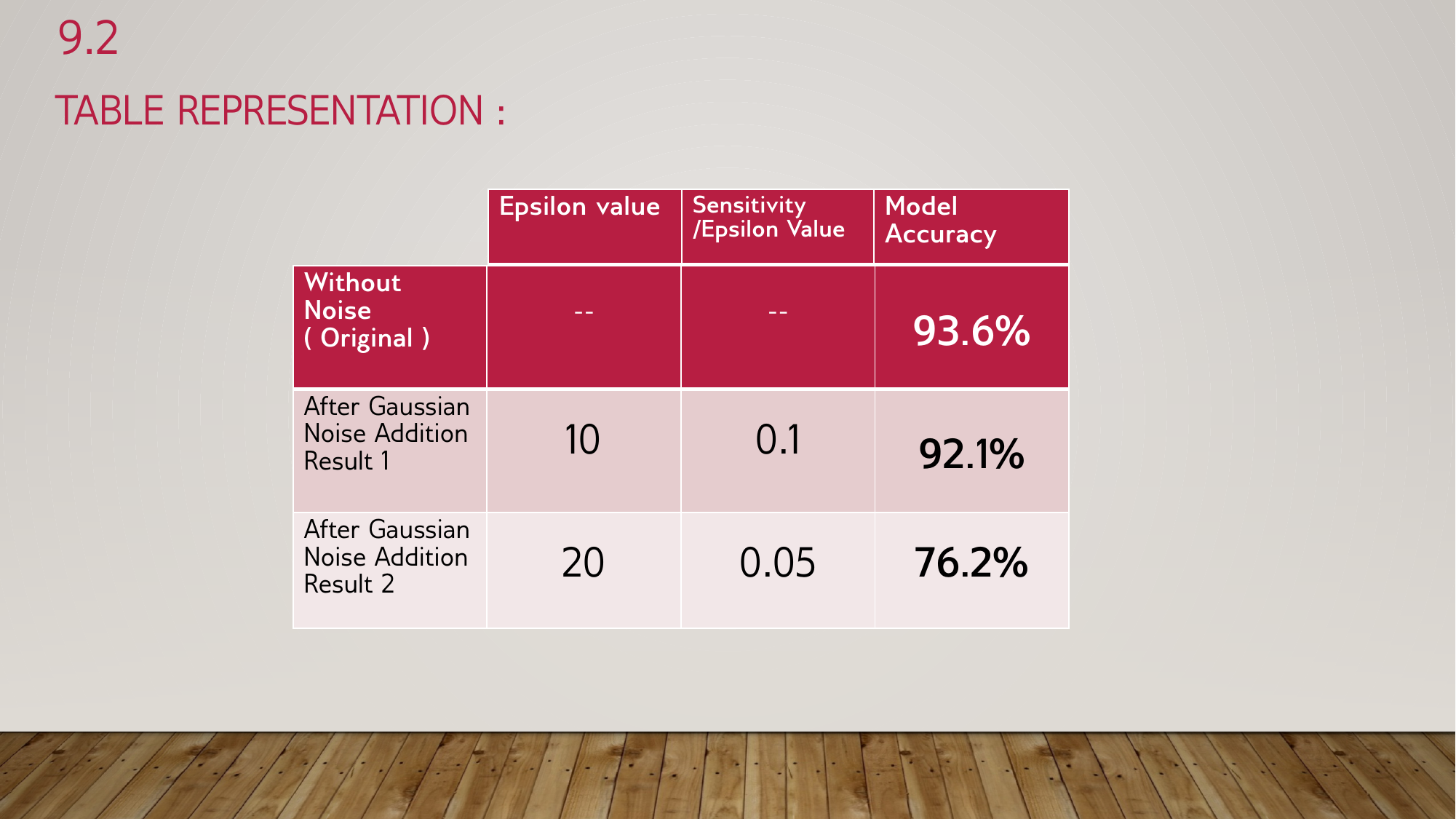

9.2

TABLE REPRESENTATION :

| Epsilon value | Sensitivity /Epsilon Value | Model Accuracy |
| --- | --- | --- |
| Without Noise ( Original ) | -- | -- | 93.6% |
| --- | --- | --- | --- |
| After Gaussian Noise Addition Result 1 | 10 | 0.1 | 92.1% |
| After Gaussian Noise Addition Result 2 | 20 | 0.05 | 76.2% |